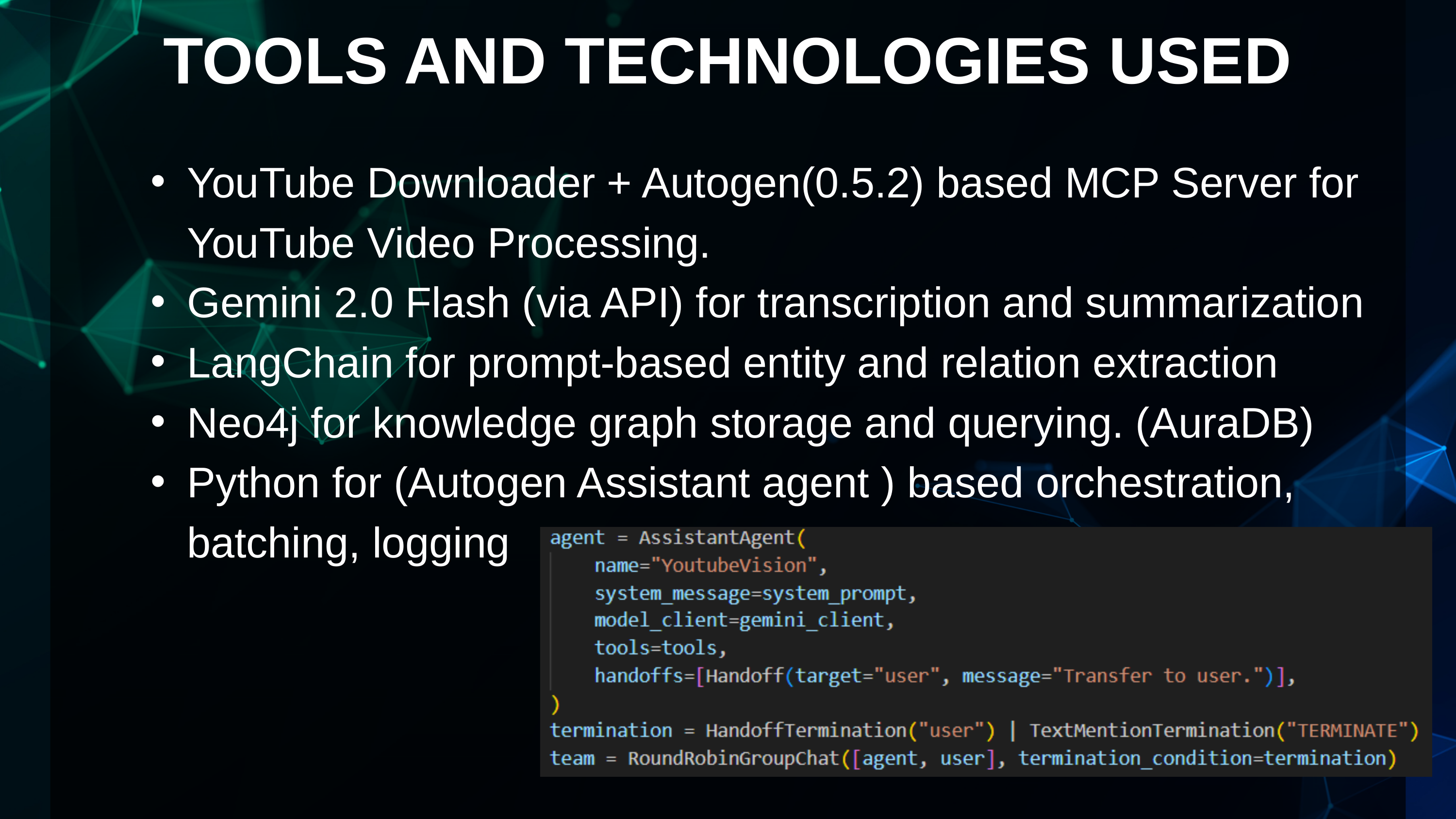

TOOLS AND TECHNOLOGIES USED
YouTube Downloader + Autogen(0.5.2) based MCP Server for YouTube Video Processing.
Gemini 2.0 Flash (via API) for transcription and summarization
LangChain for prompt-based entity and relation extraction
Neo4j for knowledge graph storage and querying. (AuraDB)
Python for (Autogen Assistant agent ) based orchestration, batching, logging